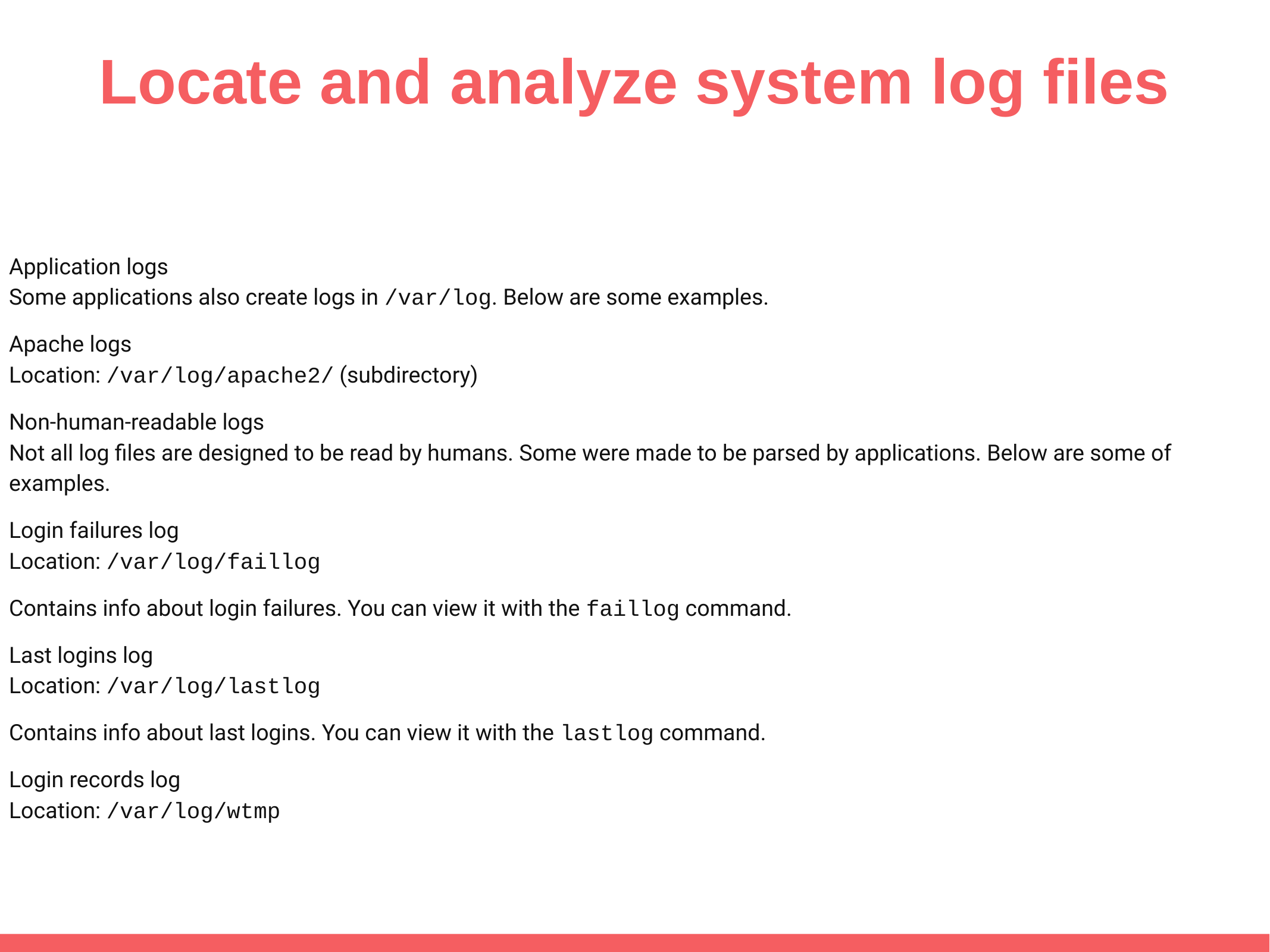

# Locate and analyze system log files

Application logs
Some applications also create logs in /var/log. Below are some examples.
Apache logs
Location: /var/log/apache2/ (subdirectory)
Non-human-readable logs
Not all log files are designed to be read by humans. Some were made to be parsed by applications. Below are some of examples.
Login failures log
Location: /var/log/faillog
Contains info about login failures. You can view it with the faillog command.
Last logins log
Location: /var/log/lastlog
Contains info about last logins. You can view it with the lastlog command.
Login records log
Location: /var/log/wtmp